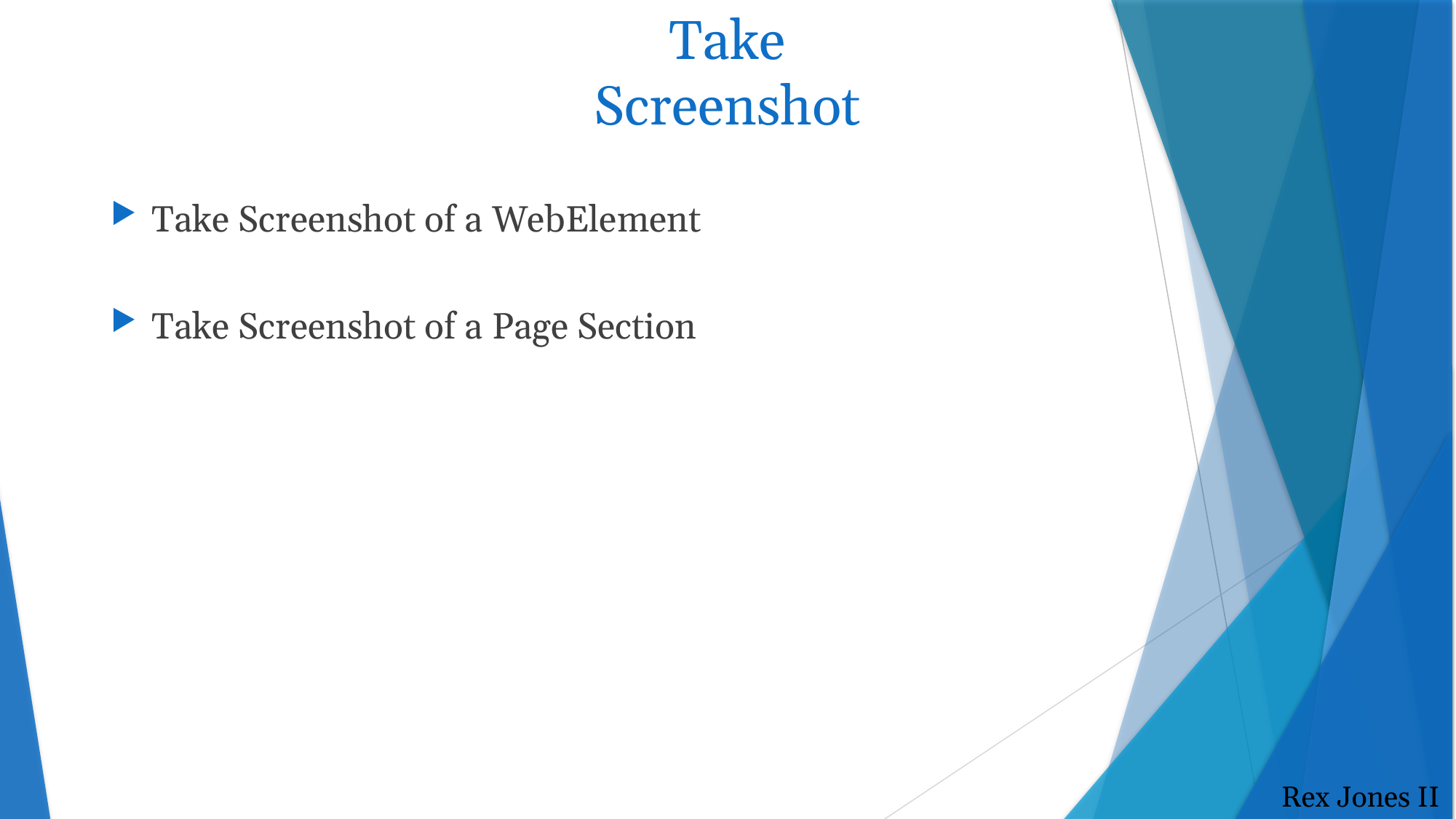

# Take Screenshot
Take Screenshot of a WebElement

Take Screenshot of a Page Section